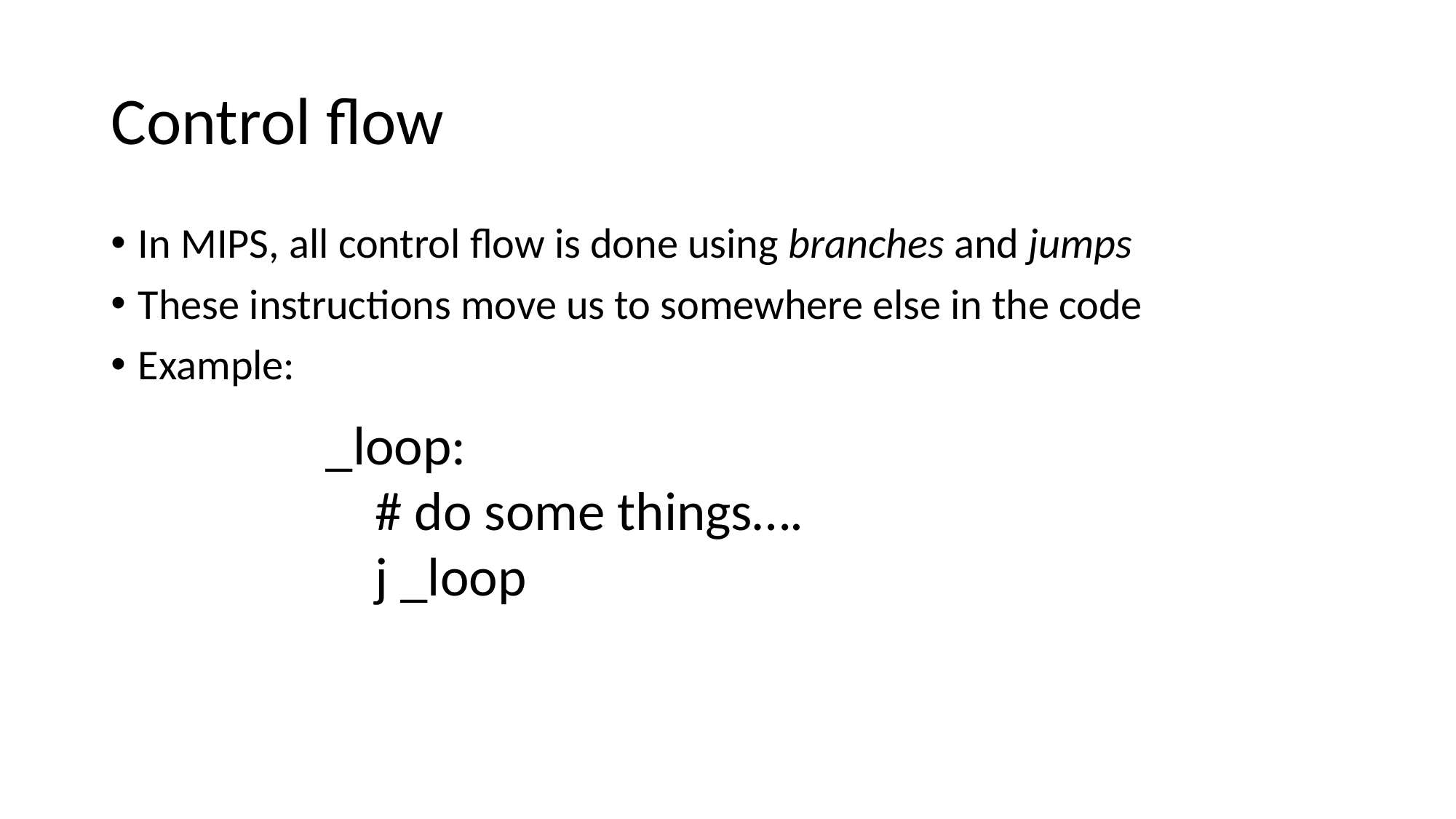

# Control flow
In MIPS, all control flow is done using branches and jumps
These instructions move us to somewhere else in the code
Example:

_loop:
    # do some things….
    j _loop